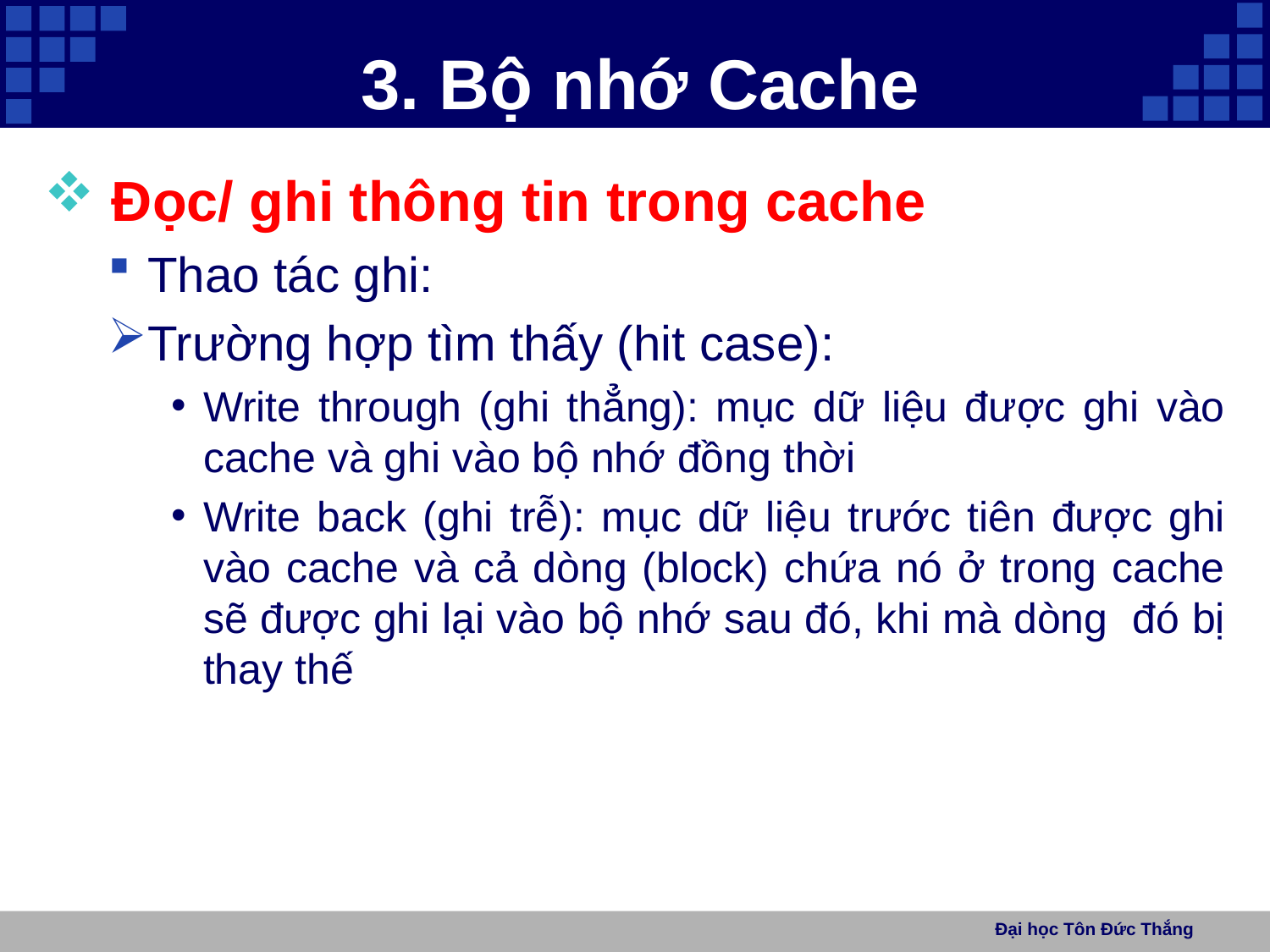

# 3. Bộ nhớ Cache
 Đọc/ ghi thông tin trong cache
Thao tác ghi:
Trường hợp tìm thấy (hit case):
Write through (ghi thẳng): mục dữ liệu được ghi vào cache và ghi vào bộ nhớ đồng thời
Write back (ghi trễ): mục dữ liệu trước tiên được ghi vào cache và cả dòng (block) chứa nó ở trong cache sẽ được ghi lại vào bộ nhớ sau đó, khi mà dòng  đó bị thay thế
Đại học Tôn Đức Thắng